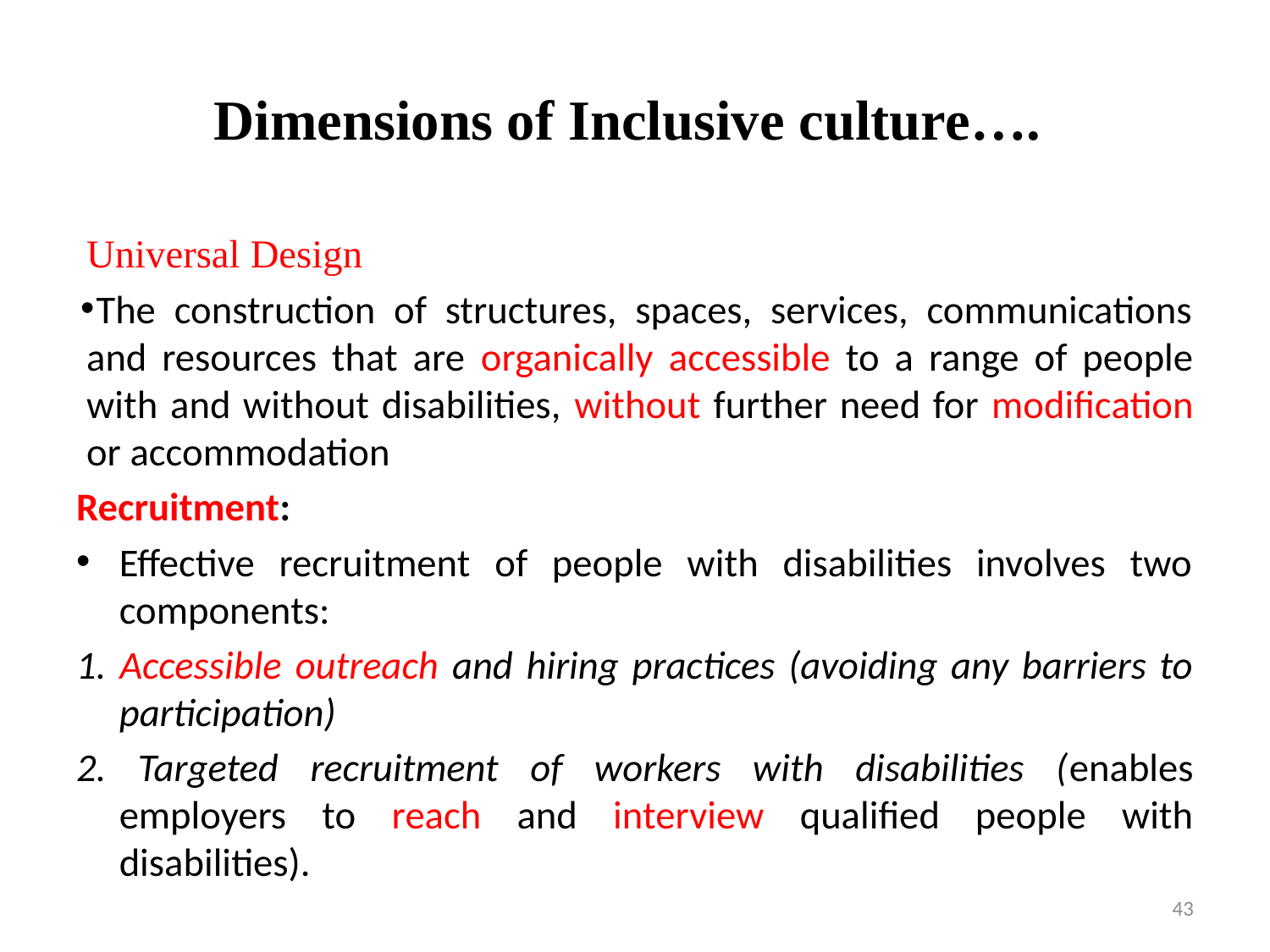

# Dimensions of Inclusive culture….
Universal Design
The construction of structures, spaces, services, communications and resources that are organically accessible to a range of people with and without disabilities, without further need for modification or accommodation
Recruitment:
Effective recruitment of people with disabilities involves two components:
1. Accessible outreach and hiring practices (avoiding any barriers to participation)
2. Targeted recruitment of workers with disabilities (enables employers to reach and interview qualified people with disabilities).

43